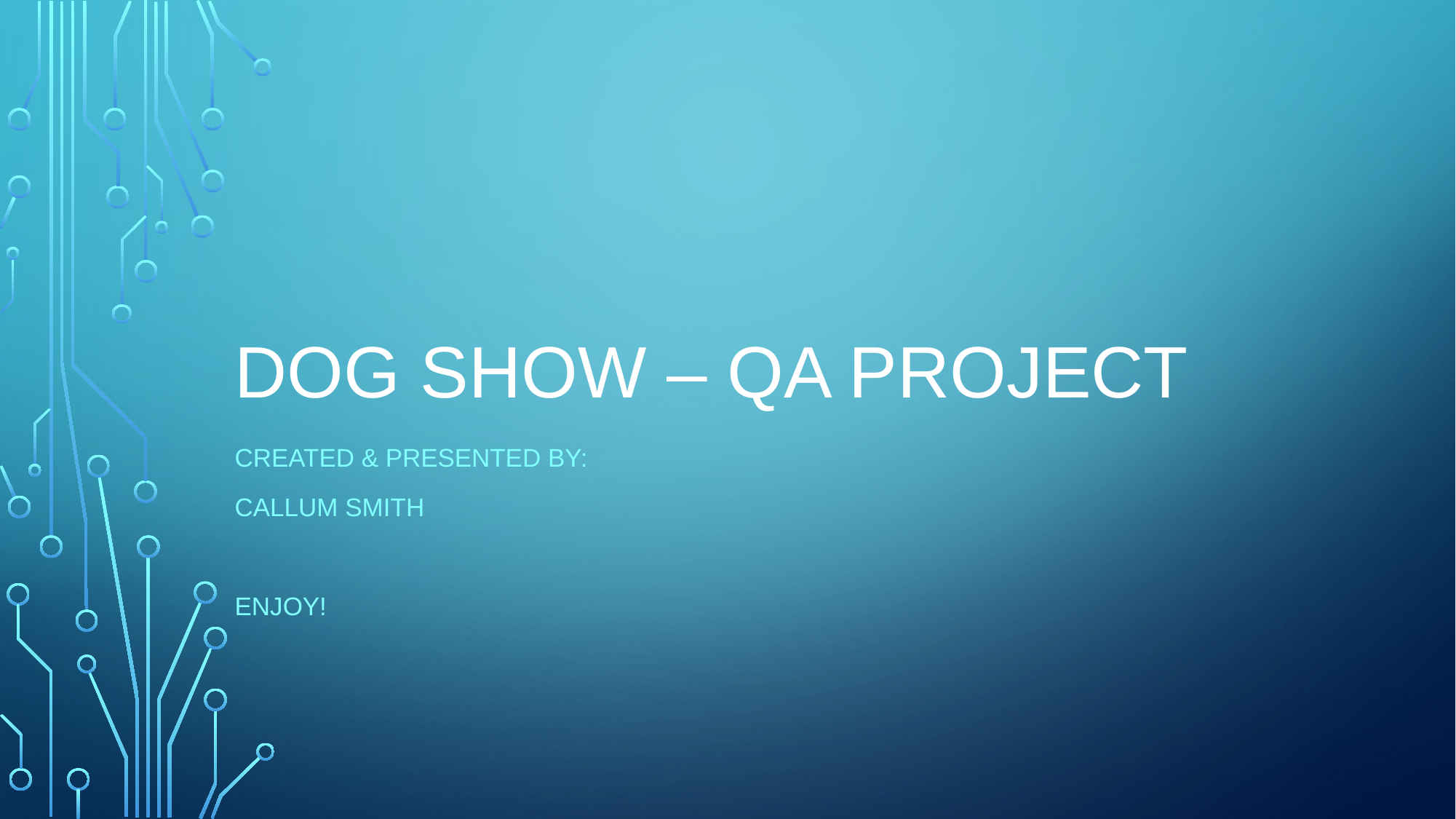

# Dog show – qa project
Created & presented by:
Callum smith

Enjoy!